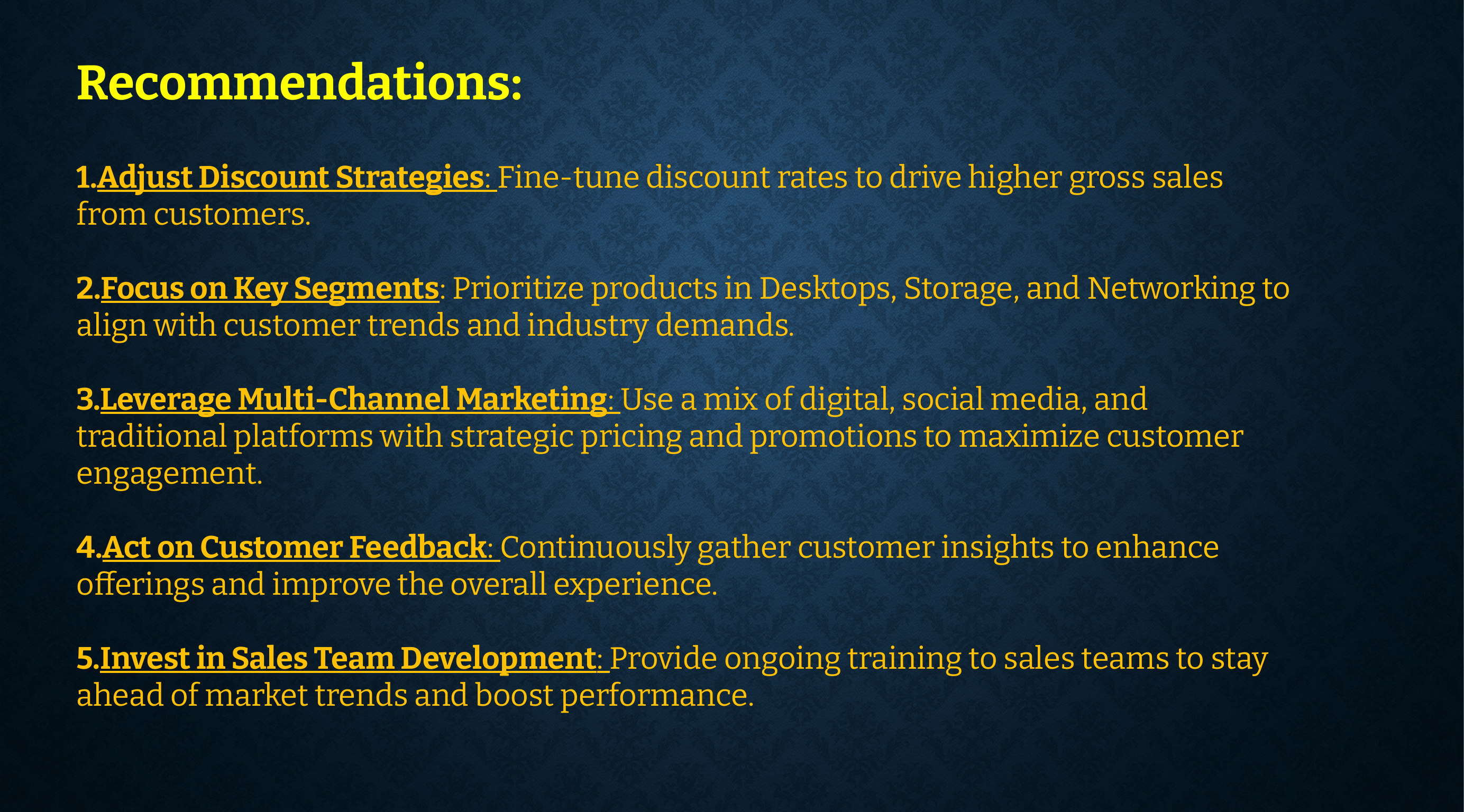

Recommendations:

Adjust Discount Strategies: Fine-tune discount rates to drive higher gross sales from customers.

Focus on Key Segments: Prioritize products in Desktops, Storage, and Networking to align with customer trends and industry demands.

Leverage Multi-Channel Marketing: Use a mix of digital, social media, and traditional platforms with strategic pricing and promotions to maximize customer engagement.

Act on Customer Feedback: Continuously gather customer insights to enhance offerings and improve the overall experience.

Invest in Sales Team Development: Provide ongoing training to sales teams to stay ahead of market trends and boost performance.